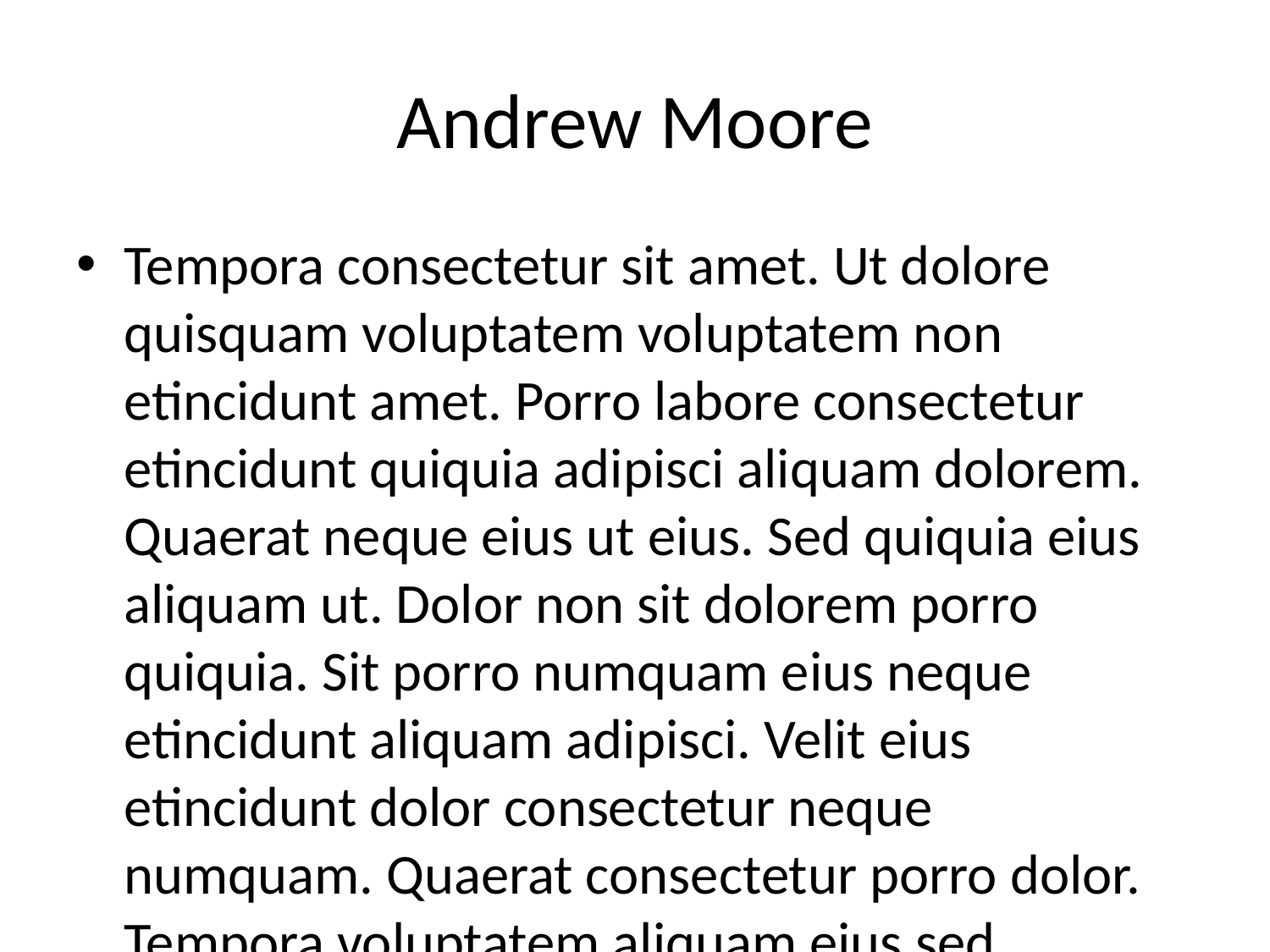

# Andrew Moore
Tempora consectetur sit amet. Ut dolore quisquam voluptatem voluptatem non etincidunt amet. Porro labore consectetur etincidunt quiquia adipisci aliquam dolorem. Quaerat neque eius ut eius. Sed quiquia eius aliquam ut. Dolor non sit dolorem porro quiquia. Sit porro numquam eius neque etincidunt aliquam adipisci. Velit eius etincidunt dolor consectetur neque numquam. Quaerat consectetur porro dolor. Tempora voluptatem aliquam eius sed.

996 Cedar St, Franklin, IL, 65707